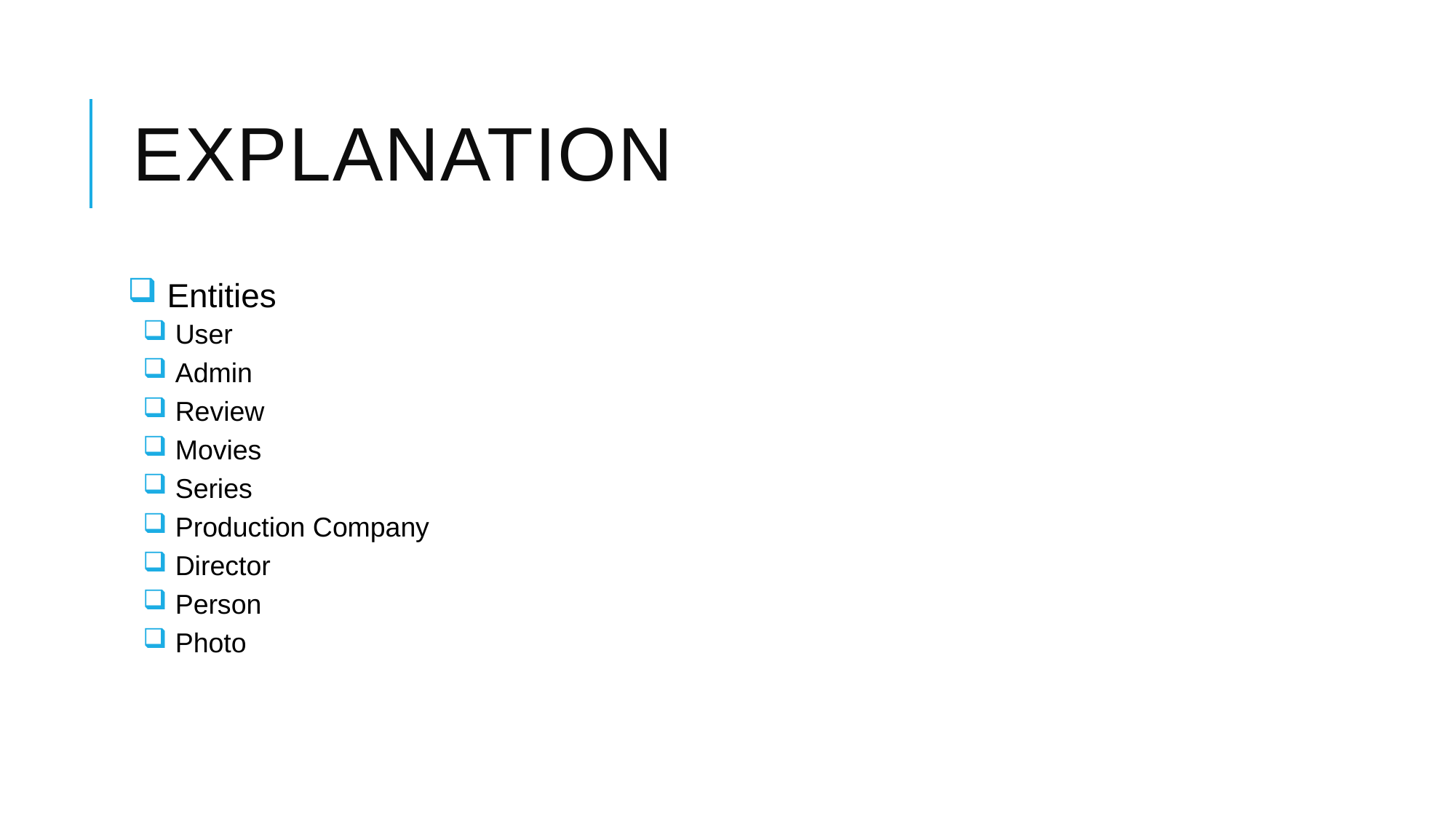

# explanation
 Entities
 User
 Admin
 Review
 Movies
 Series
 Production Company
 Director
 Person
 Photo